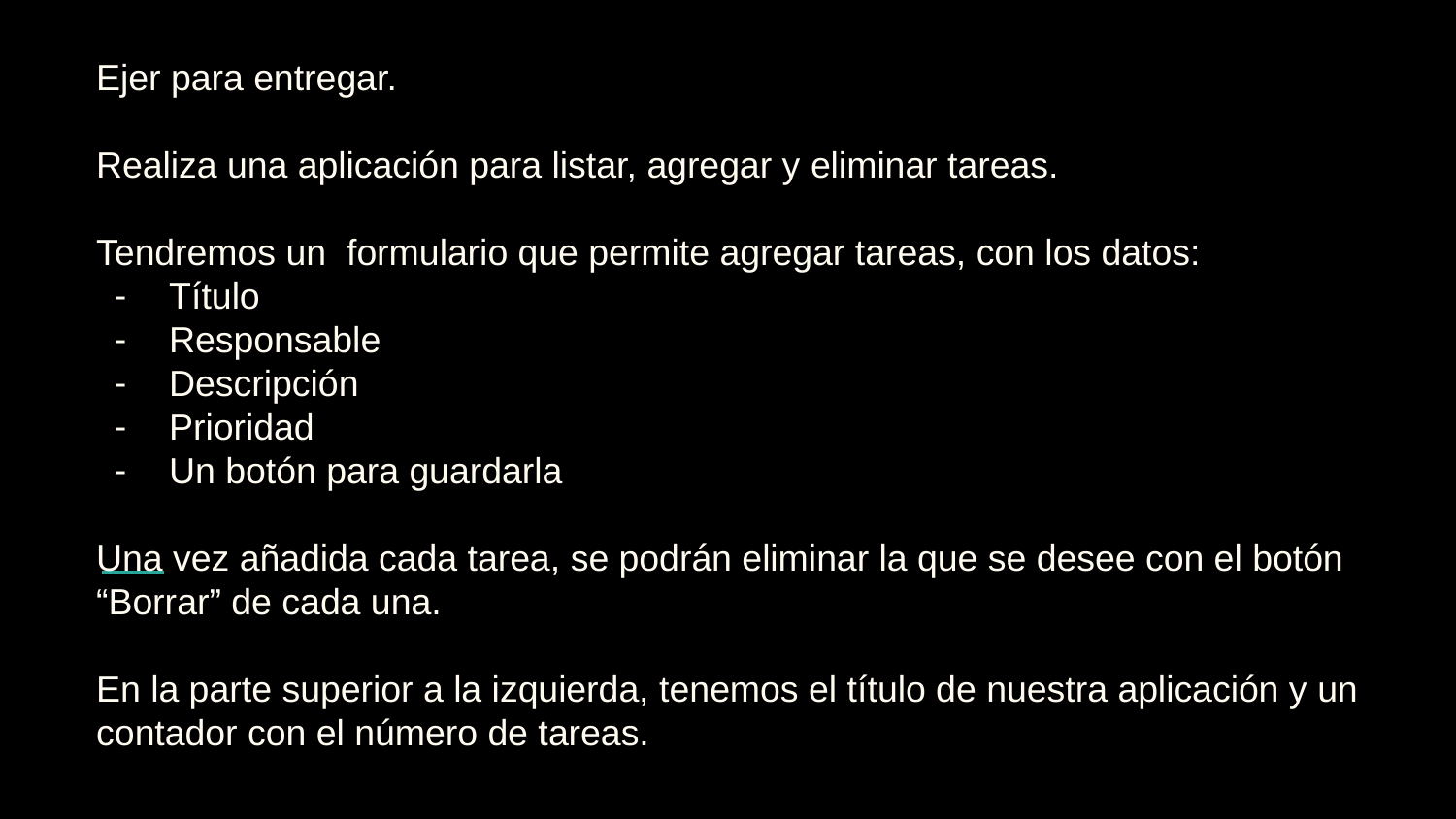

# Ejer para entregar.

Realiza una aplicación para listar, agregar y eliminar tareas.

Tendremos un  formulario que permite agregar tareas, con los datos:
Título
Responsable
Descripción
Prioridad
Un botón para guardarla

Una vez añadida cada tarea, se podrán eliminar la que se desee con el botón “Borrar” de cada una.

En la parte superior a la izquierda, tenemos el título de nuestra aplicación y un contador con el número de tareas.